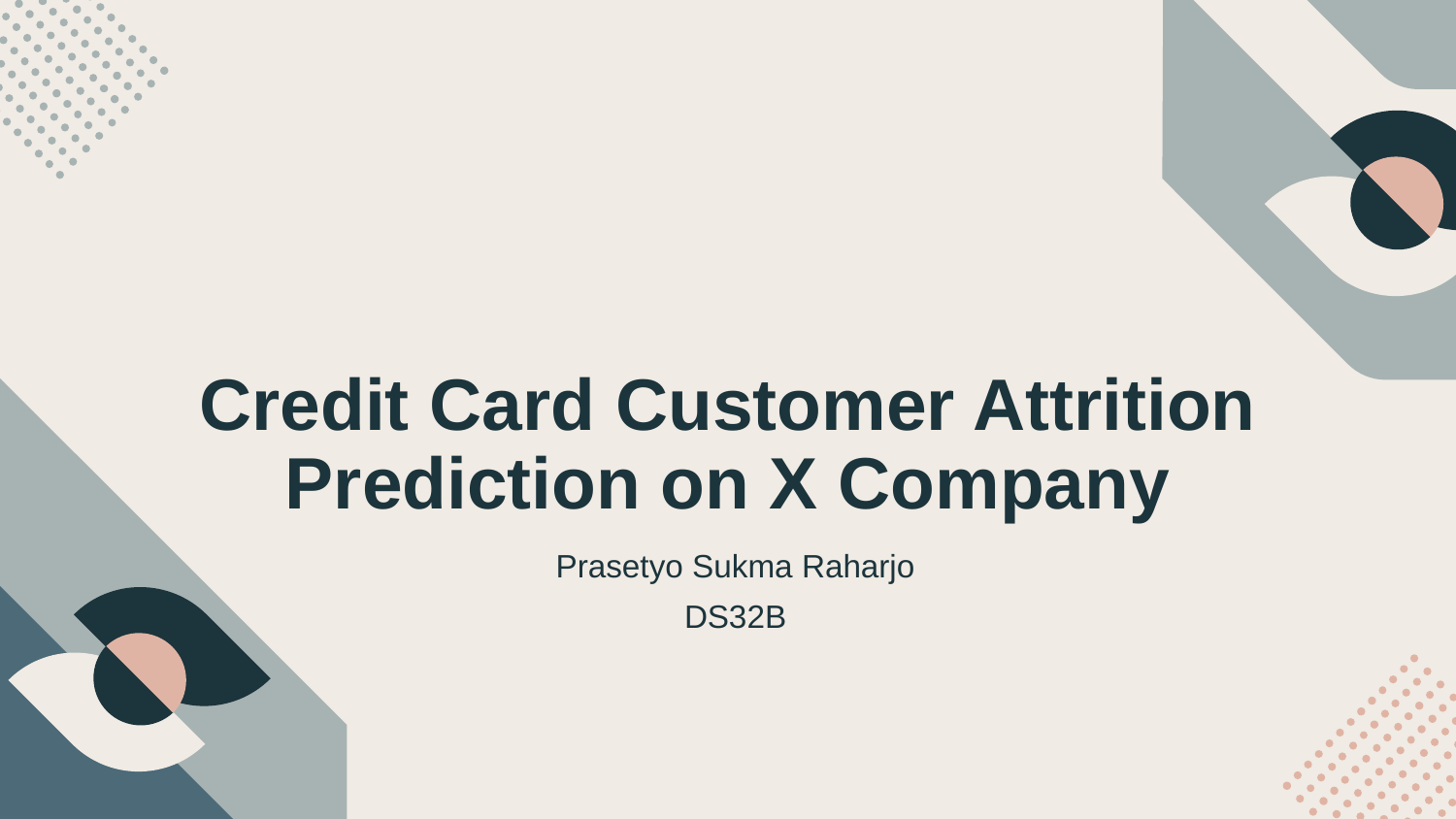

# Credit Card Customer Attrition Prediction on X Company

Prasetyo Sukma Raharjo
DS32B